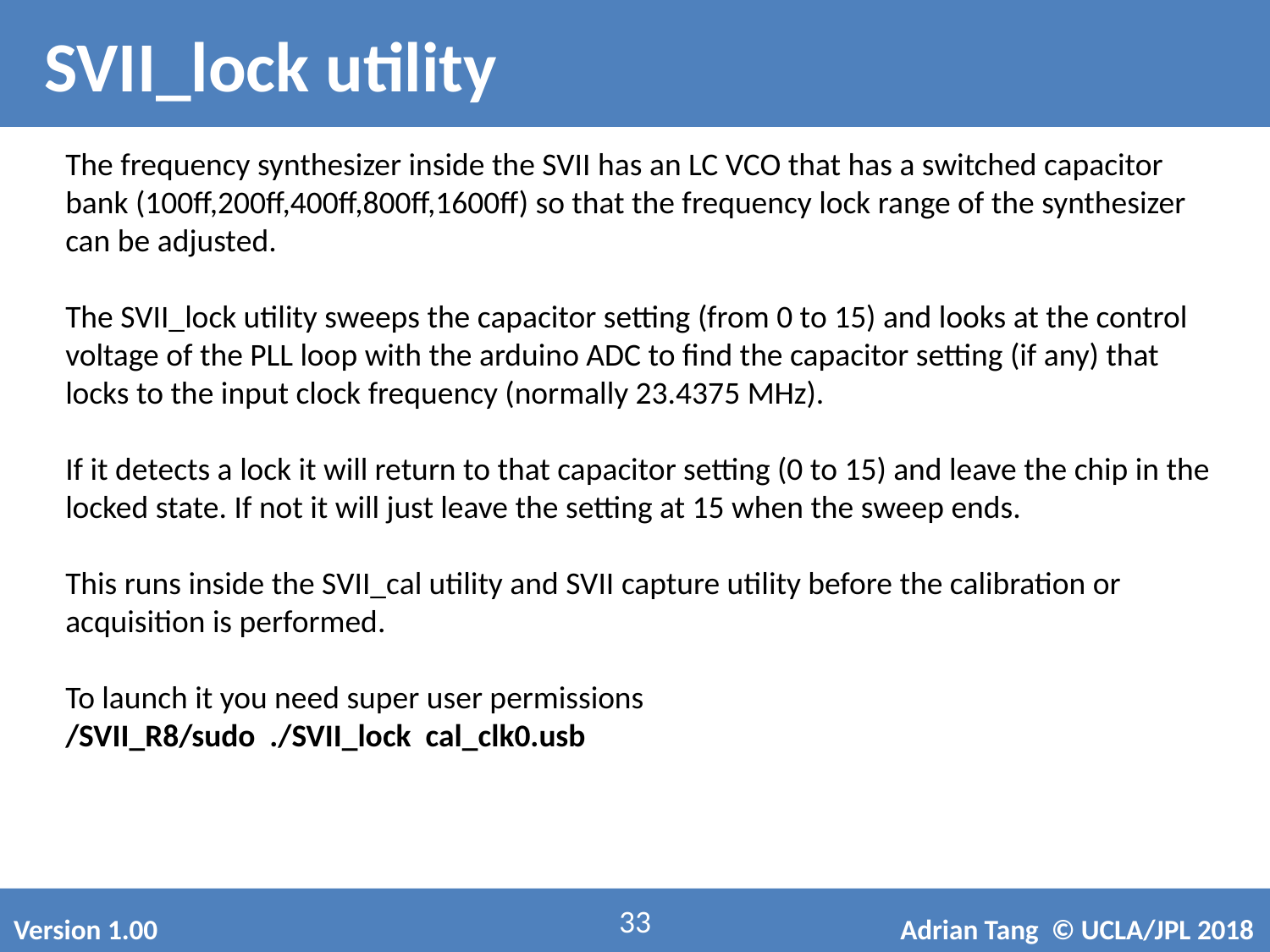

SVII_lock utility
The frequency synthesizer inside the SVII has an LC VCO that has a switched capacitor bank (100ff,200ff,400ff,800ff,1600ff) so that the frequency lock range of the synthesizer can be adjusted.

The SVII_lock utility sweeps the capacitor setting (from 0 to 15) and looks at the control voltage of the PLL loop with the arduino ADC to find the capacitor setting (if any) that locks to the input clock frequency (normally 23.4375 MHz).

If it detects a lock it will return to that capacitor setting (0 to 15) and leave the chip in the locked state. If not it will just leave the setting at 15 when the sweep ends.

This runs inside the SVII_cal utility and SVII capture utility before the calibration or acquisition is performed.

To launch it you need super user permissions
/SVII_R8/sudo  ./SVII_lock  cal_clk0.usb

33
Version 1.00
Adrian Tang  © UCLA/JPL 2018